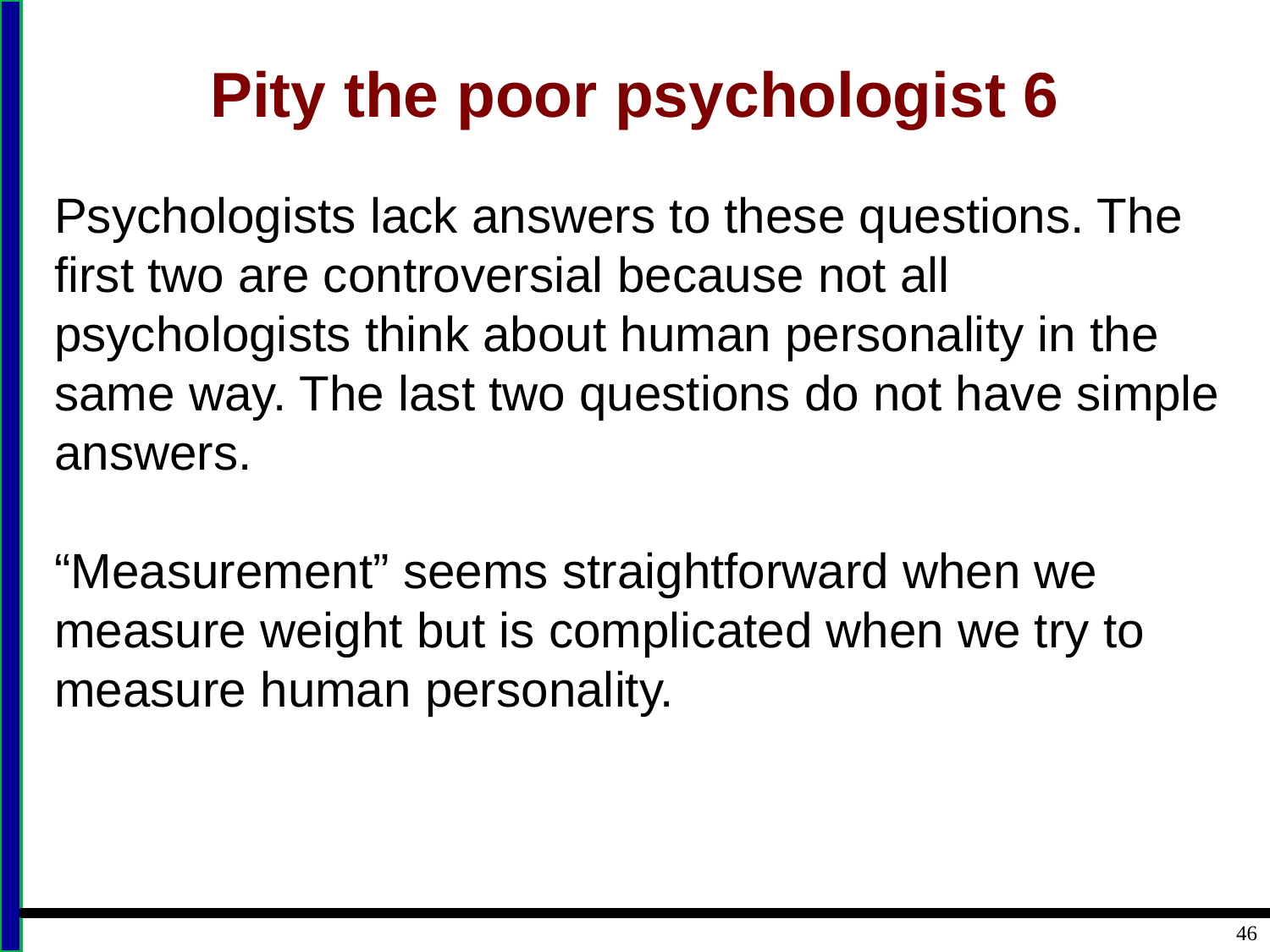

# Pity the poor psychologist 6
Psychologists lack answers to these questions. The first two are controversial because not all psychologists think about human personality in the same way. The last two questions do not have simple answers.

“Measurement” seems straightforward when we measure weight but is complicated when we try to measure human personality.